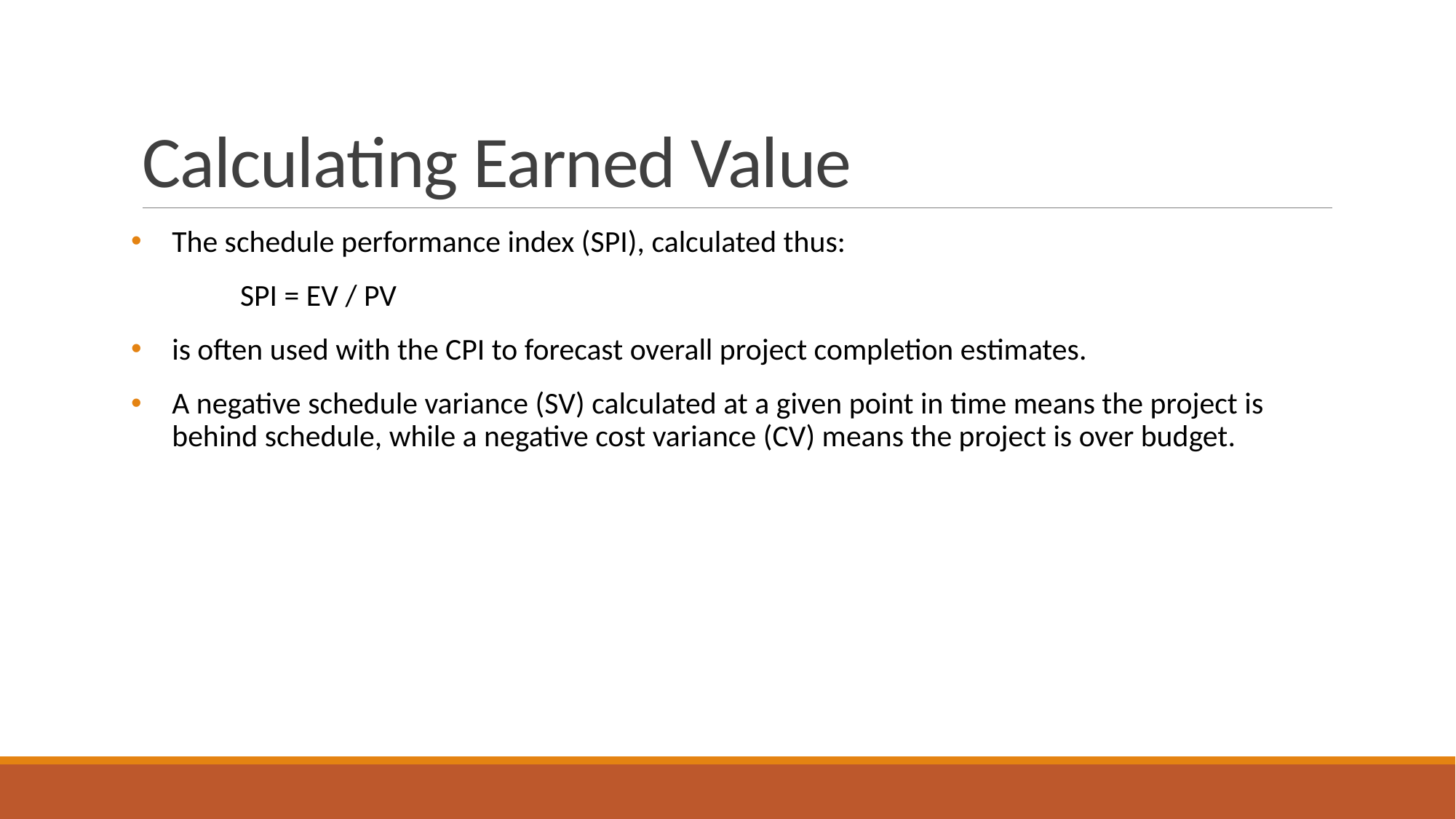

# Calculating Earned Value
The schedule performance index (SPI), calculated thus:
	SPI = EV / PV
is often used with the CPI to forecast overall project completion estimates.
A negative schedule variance (SV) calculated at a given point in time means the project is behind schedule, while a negative cost variance (CV) means the project is over budget.